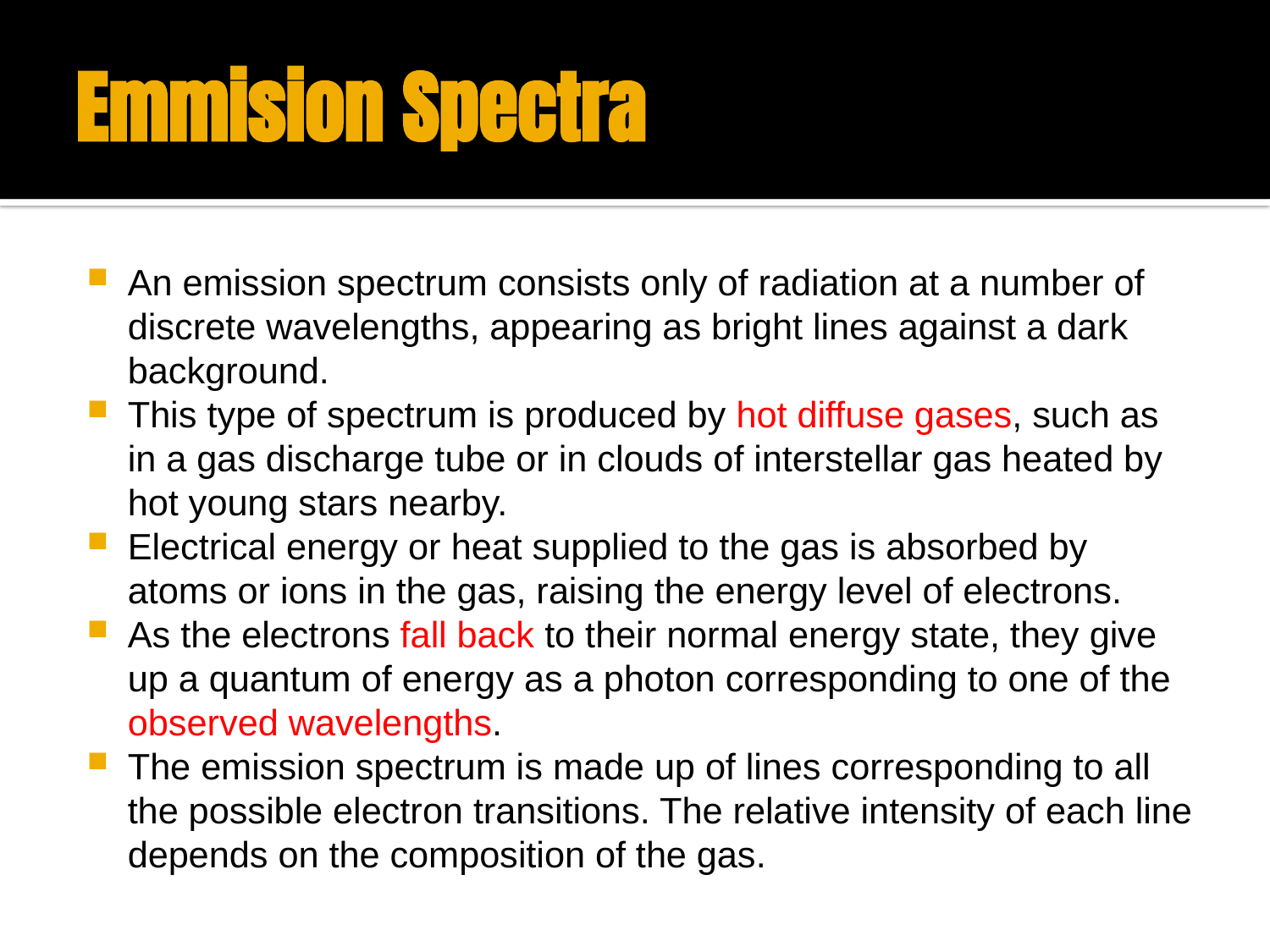

# Emmision Spectra
An emission spectrum consists only of radiation at a number of discrete wavelengths, appearing as bright lines against a dark background.
This type of spectrum is produced by hot diffuse gases, such as in a gas discharge tube or in clouds of interstellar gas heated by hot young stars nearby.
Electrical energy or heat supplied to the gas is absorbed by atoms or ions in the gas, raising the energy level of electrons.
As the electrons fall back to their normal energy state, they give up a quantum of energy as a photon corresponding to one of the observed wavelengths.
The emission spectrum is made up of lines corresponding to all the possible electron transitions. The relative intensity of each line depends on the composition of the gas.